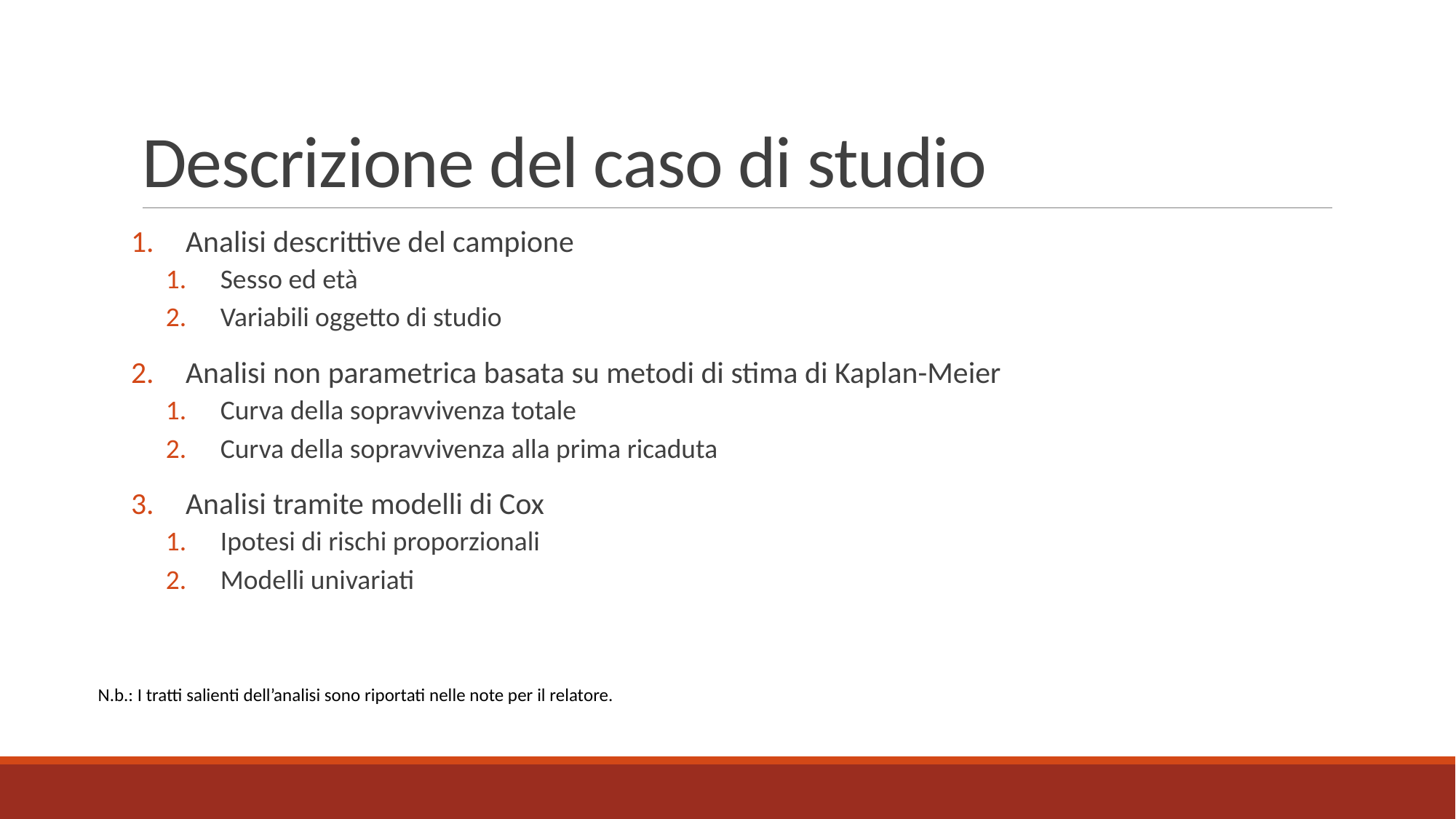

# Descrizione del caso di studio
Analisi descrittive del campione
Sesso ed età
Variabili oggetto di studio
Analisi non parametrica basata su metodi di stima di Kaplan-Meier
Curva della sopravvivenza totale
Curva della sopravvivenza alla prima ricaduta
Analisi tramite modelli di Cox
Ipotesi di rischi proporzionali
Modelli univariati
N.b.: I tratti salienti dell’analisi sono riportati nelle note per il relatore.